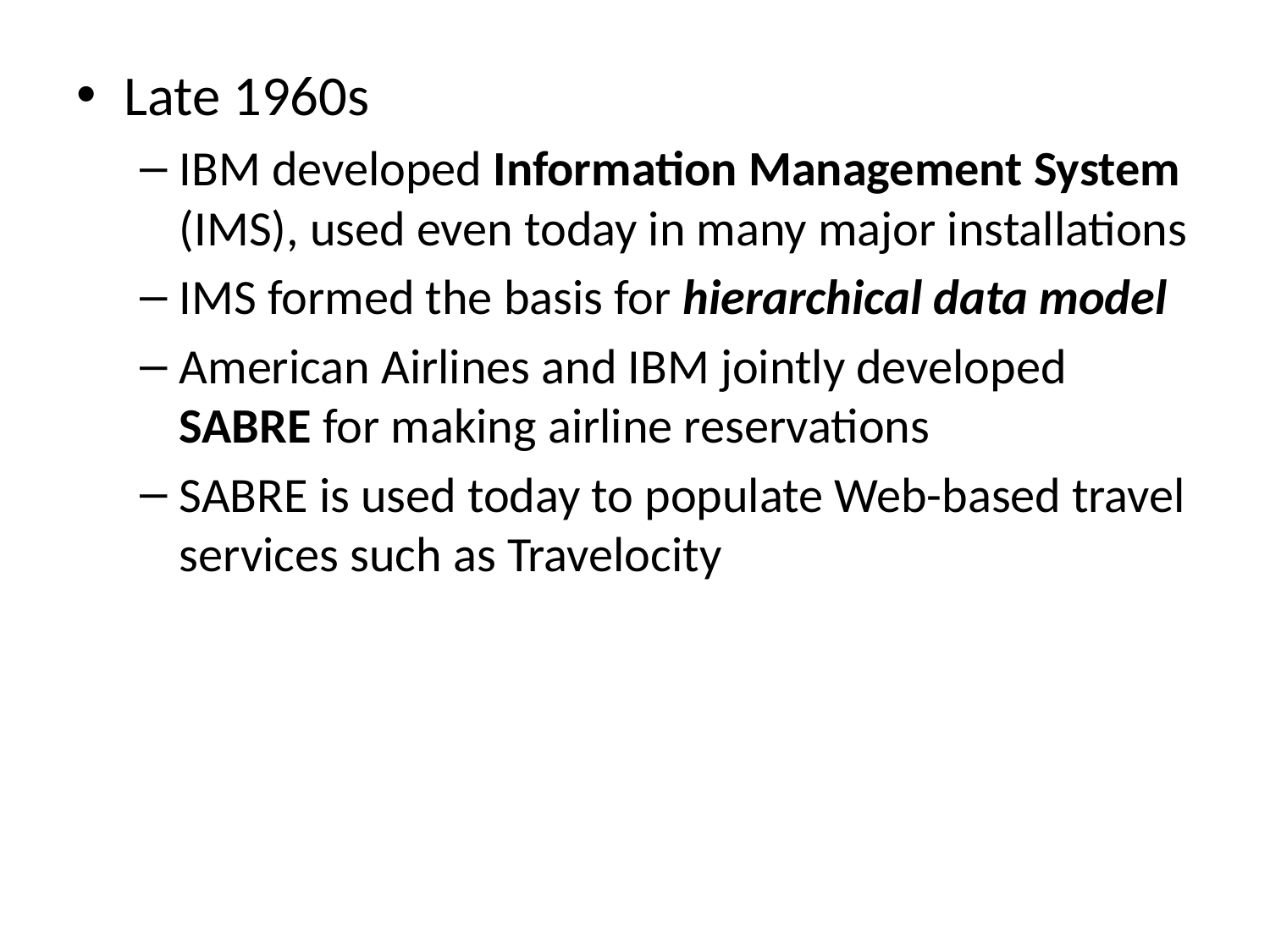

Late 1960s
IBM developed Information Management System (IMS), used even today in many major installations
IMS formed the basis for hierarchical data model
American Airlines and IBM jointly developed SABRE for making airline reservations
SABRE is used today to populate Web-based travel services such as Travelocity